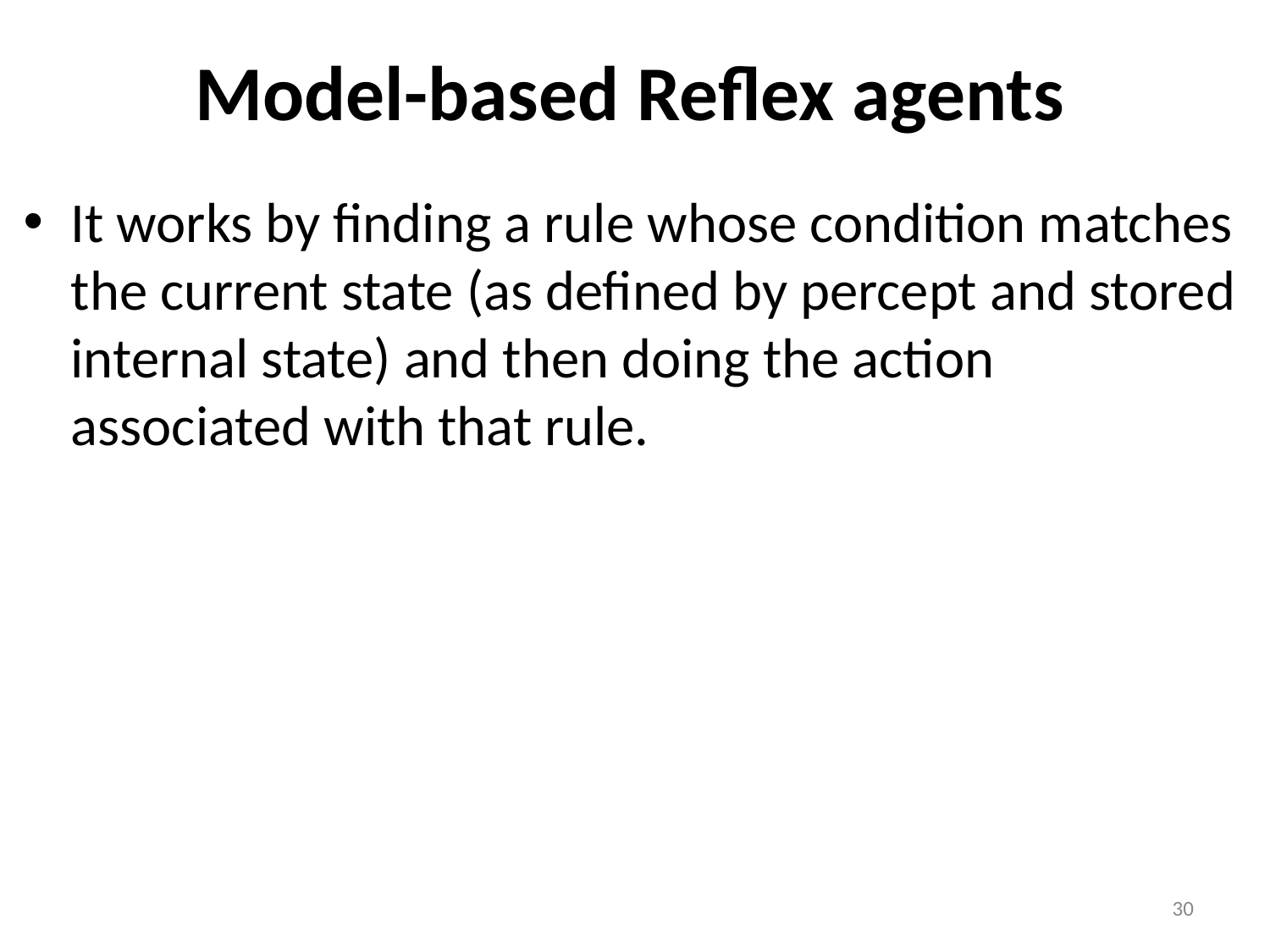

# Model-based Reflex agents
It works by finding a rule whose condition matches the current state (as defined by percept and stored internal state) and then doing the action associated with that rule.
30